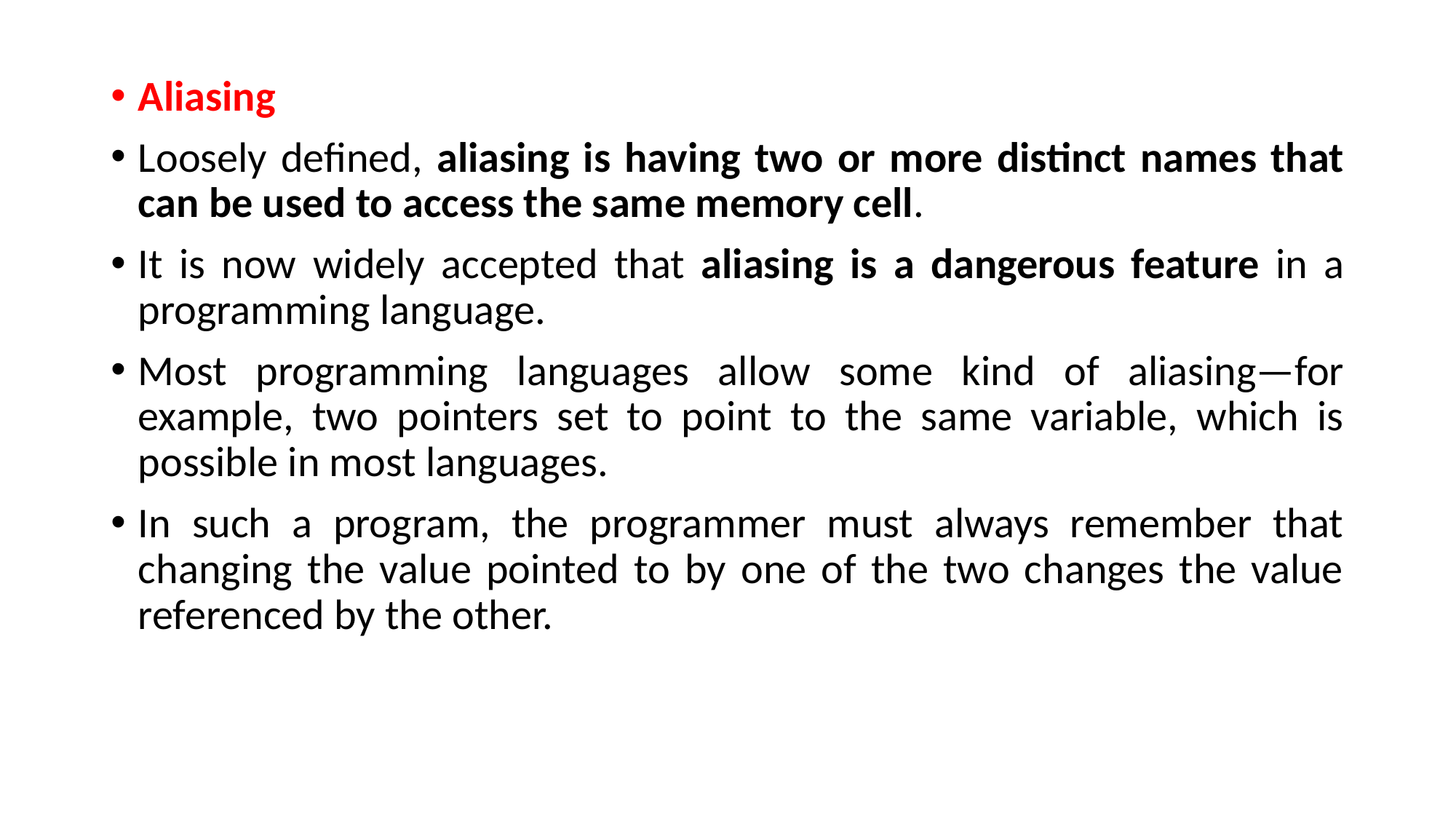

Aliasing
Loosely defined, aliasing is having two or more distinct names that can be used to access the same memory cell.
It is now widely accepted that aliasing is a dangerous feature in a programming language.
Most programming languages allow some kind of aliasing—for example, two pointers set to point to the same variable, which is possible in most languages.
In such a program, the programmer must always remember that changing the value pointed to by one of the two changes the value referenced by the other.